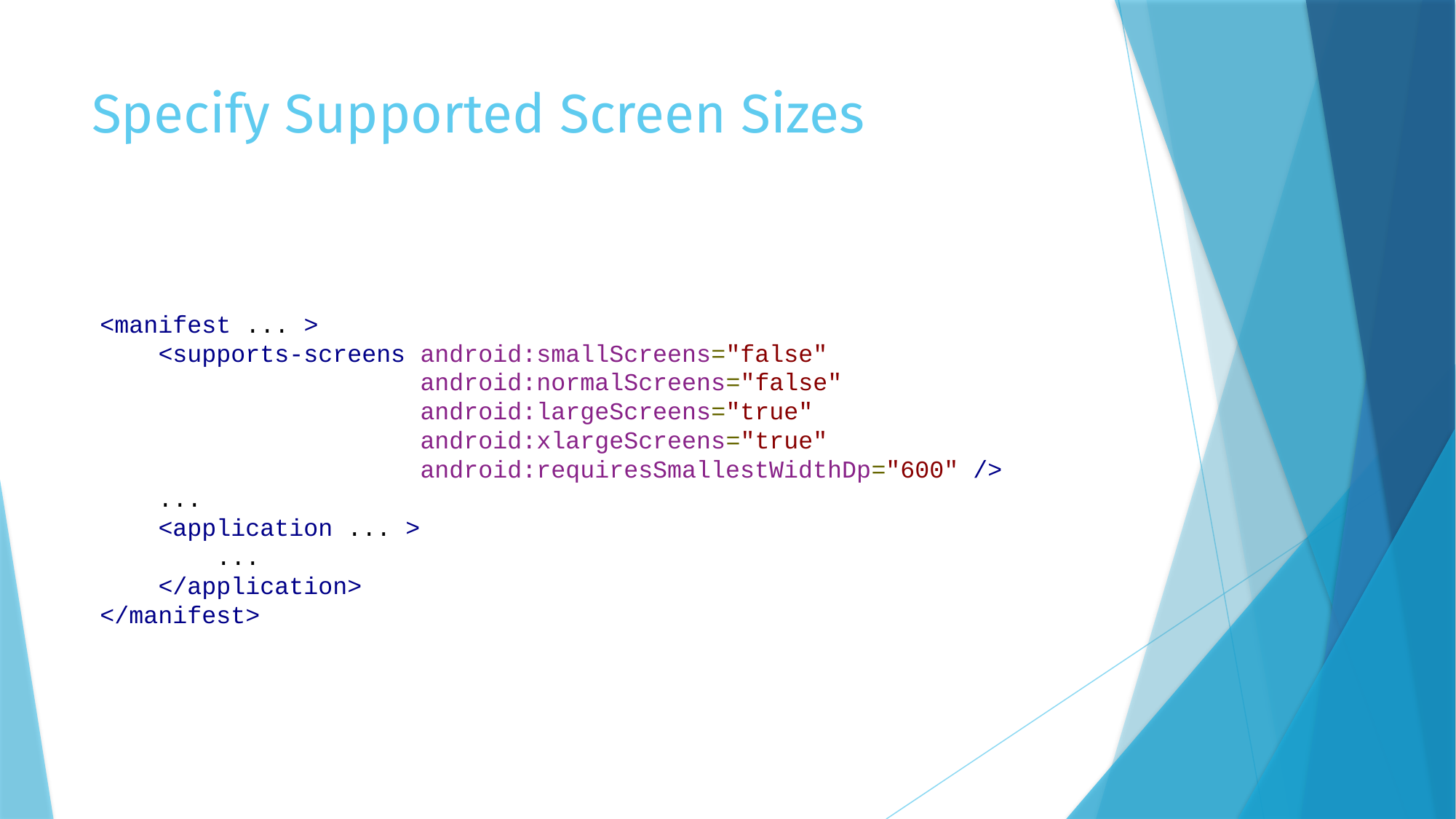

# Specify Supported Screen Sizes
<manifest ... >
    <supports-screens android:smallScreens="false"
                      android:normalScreens="false"
                      android:largeScreens="true"
                      android:xlargeScreens="true"
                      android:requiresSmallestWidthDp="600" />
    ...
    <application ... >
        ...
    </application>
</manifest>